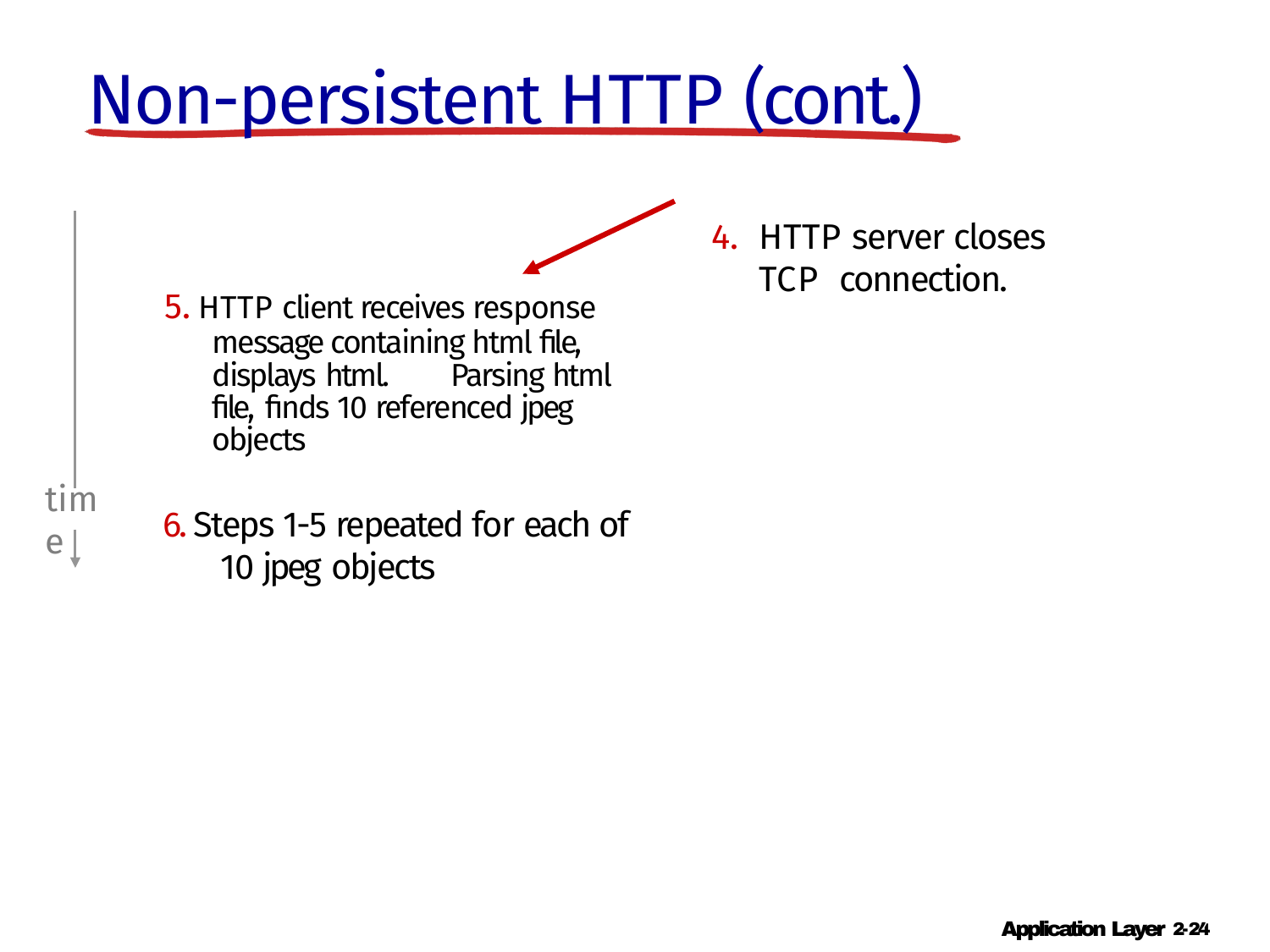

# Non-persistent HTTP (cont.)

HTTP server closes TCP  connection.
HTTP client receives response
message containing html file,  displays html.	Parsing html file,  finds 10 referenced jpeg objects
time
6. Steps 1-5 repeated for each of  10 jpeg objects

Application Layer 2-24